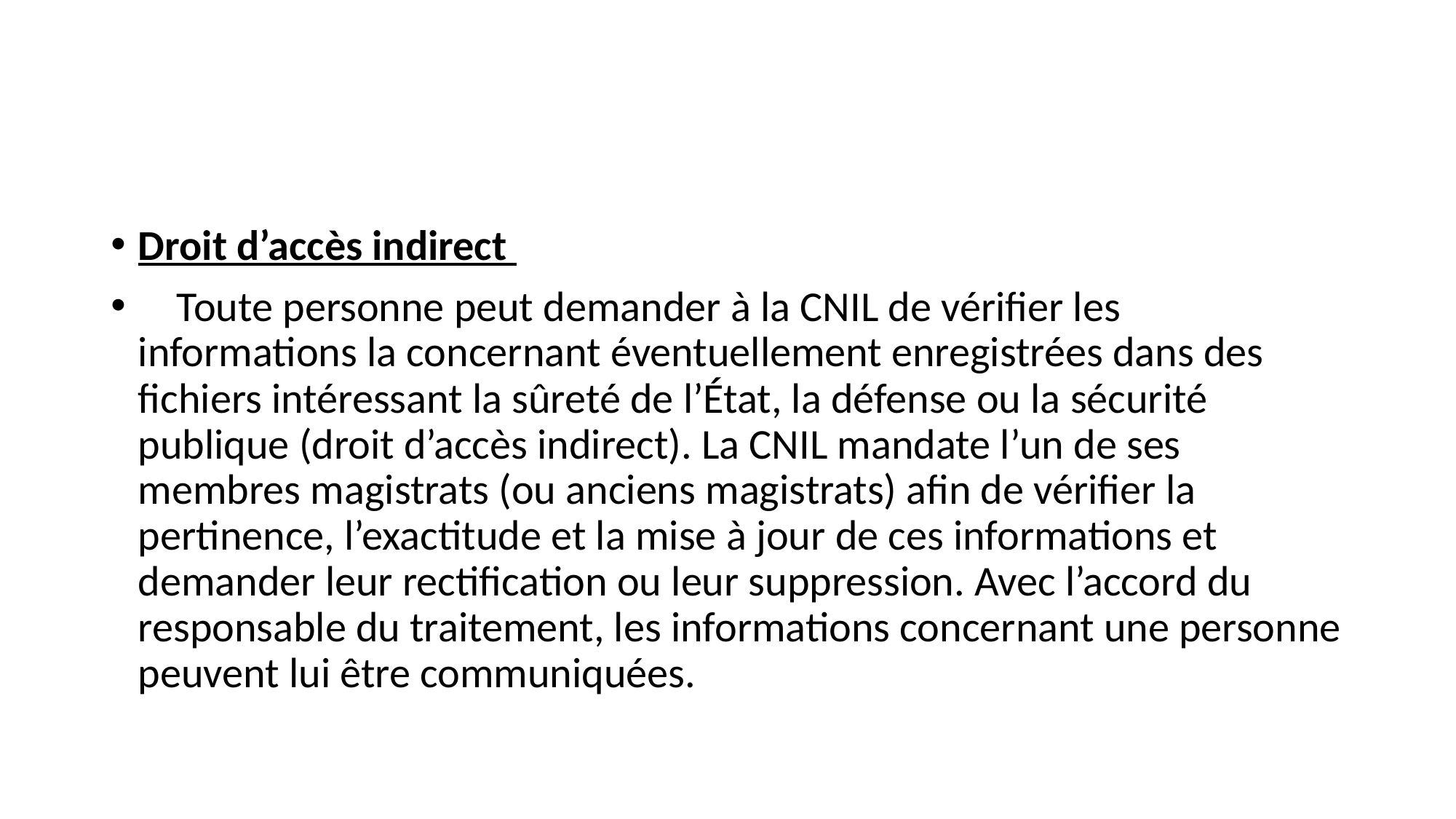

#
Droit d’accès indirect
    Toute personne peut demander à la CNIL de vérifier les informations la concernant éventuellement enregistrées dans des fichiers intéressant la sûreté de l’État, la défense ou la sécurité publique (droit d’accès indirect). La CNIL mandate l’un de ses membres magistrats (ou anciens magistrats) afin de vérifier la pertinence, l’exactitude et la mise à jour de ces informations et demander leur rectification ou leur suppression. Avec l’accord du responsable du traitement, les informations concernant une personne peuvent lui être communiquées.